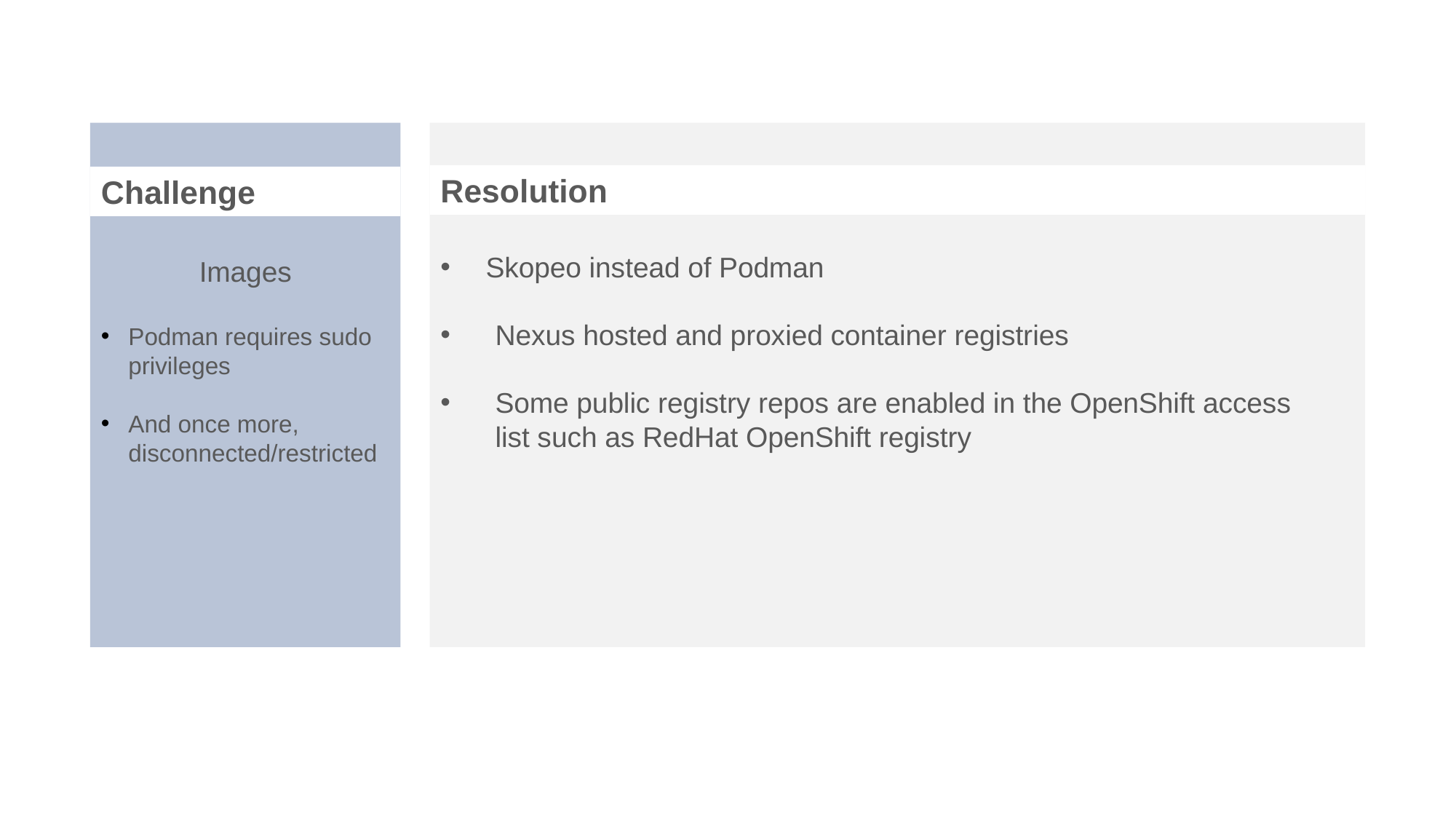

Resolution
Challenge

Skopeo instead of Podman

Nexus hosted and proxied container registries

Some public registry repos are enabled in the OpenShift access list such as RedHat OpenShift registry

Images

Podman requires sudo privileges

And once more, disconnected/restricted
Populating images internally => Nexus\
RWX NFS  ( issues NFS for development )  manual provisionin Recycle, deprecated but works, it deletes the data unless overridden in the API server
GPU operator
Some solutions  not HTTP/HTTPS
Monitoring vendor
Podman, skopeo